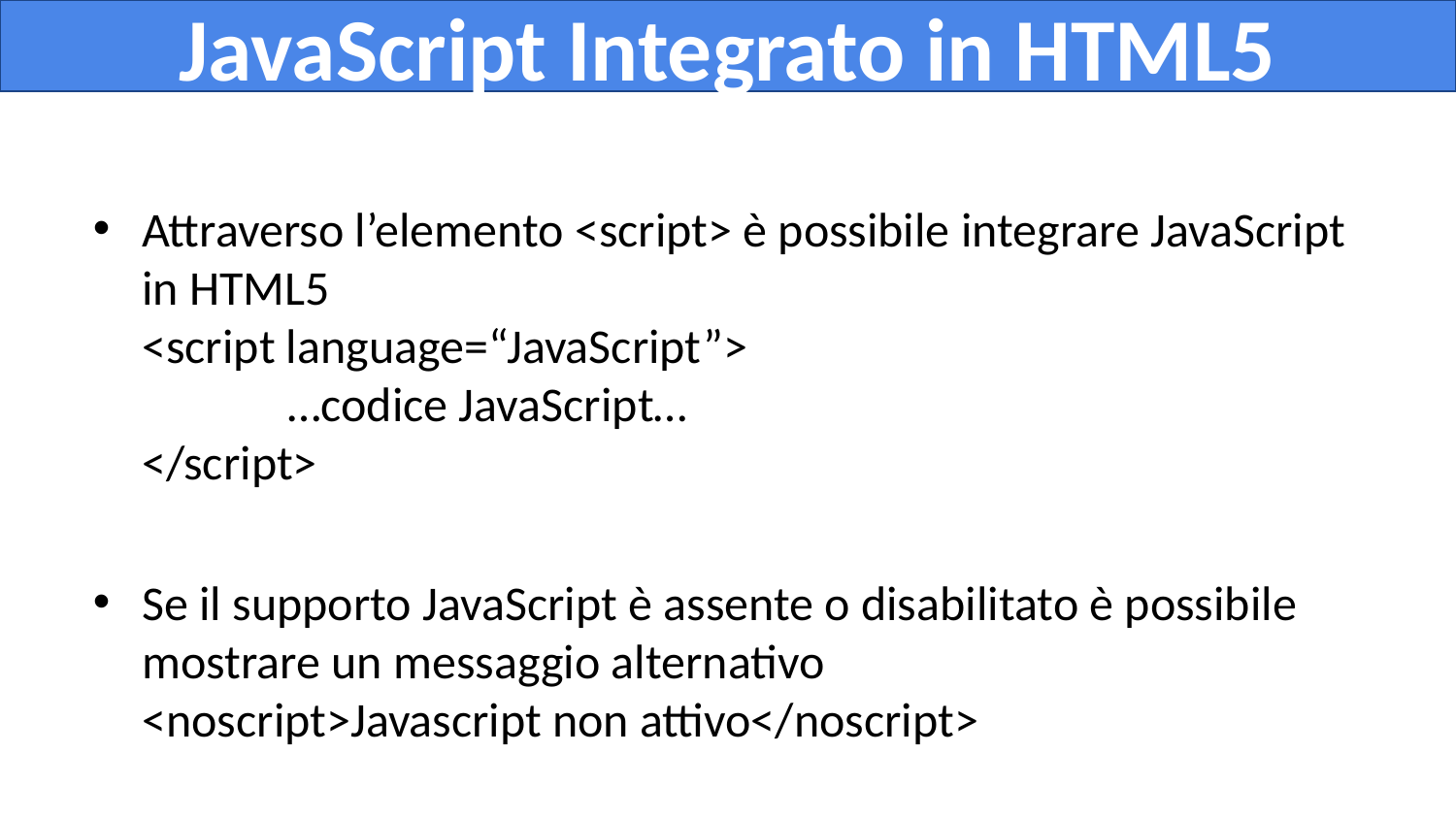

JavaScript Integrato in HTML5
Attraverso l’elemento <script> è possibile integrare JavaScript in HTML5
<script language=“JavaScript”>
	…codice JavaScript…
</script>

Se il supporto JavaScript è assente o disabilitato è possibile mostrare un messaggio alternativo
<noscript>Javascript non attivo</noscript>